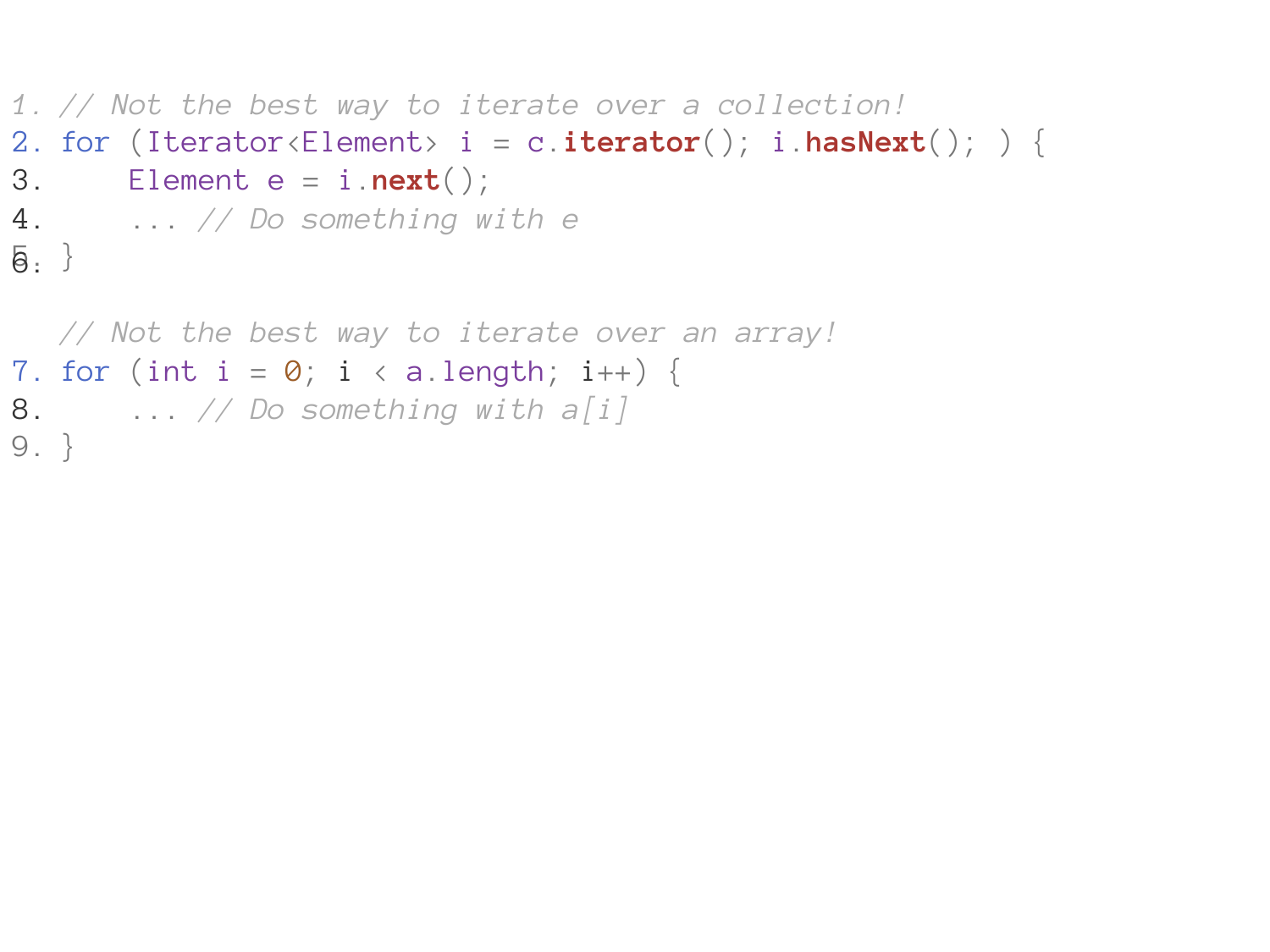

// Not the best way to iterate over a collection!
for (Iterator<Element> i = c.iterator(); i.hasNext(); ) {
    Element e = i.next();
    ... // Do something with e
}
// Not the best way to iterate over an array!
for (int i = 0; i < a.length; i++) {
    ... // Do something with a[i]
}